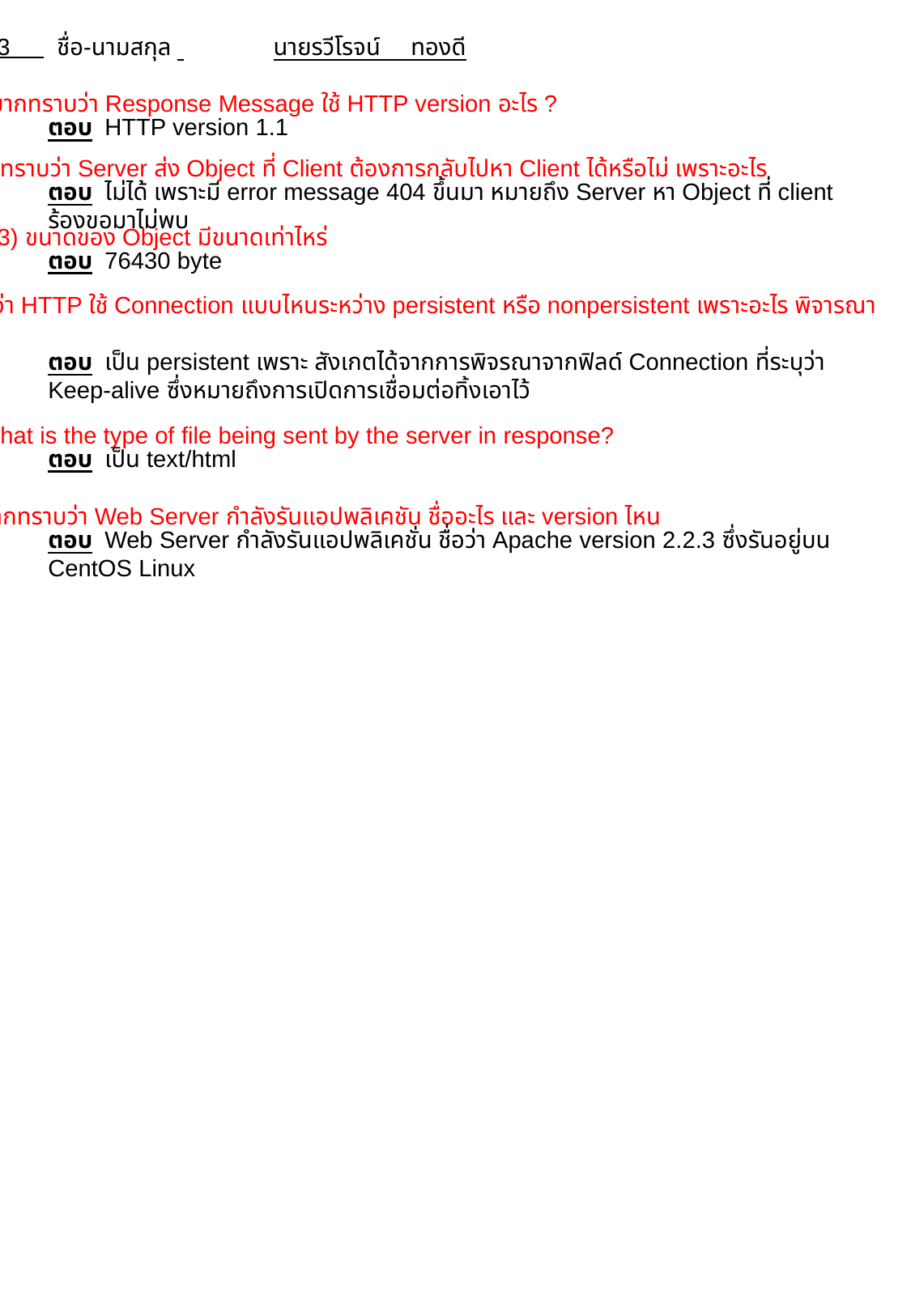

รหัส น.ศ      62010763       ชื่อ-นามสกุล  	นายรวีโรจน์     ทองดี
1) อยากทราบว่า Response Message ใช้ HTTP version อะไร ?
ตอบ  HTTP version 1.1
2) อยากทราบว่า Server ส่ง Object ที่ Client ต้องการกลับไปหา Client ได้หรือไม่ เพราะอะไร
ตอบ  ไม่ได้ เพราะมี error message 404 ขึ้นมา หมายถึง Server หา Object ที่ client ร้องขอมาไม่พบ
3) ขนาดของ Object มีขนาดเท่าไหร่
ตอบ  76430 byte
4) อย่างที่ว่า HTTP ใช้ Connection แบบไหนระหว่าง persistent หรือ nonpersistent เพราะอะไร พิจารณา
ที่ฟิลด์ไหน
ตอบ  เป็น persistent เพราะ สังเกตได้จากการพิจรณาจากฟิลด์ Connection ที่ระบุว่า Keep-alive ซึ่งหมายถึงการเปิดการเชื่อมต่อทิ้งเอาไว้
5) What is the type of file being sent by the server in response?
ตอบ  เป็น text/html
6) อยากทราบว่า Web Server กำลังรันแอปพลิเคชัน ชื่ออะไร และ version ไหน
ตอบ  Web Server กำลังรันแอปพลิเคชั่น ชื่อว่า Apache version 2.2.3 ซึ่งรันอยู่บน CentOS Linux